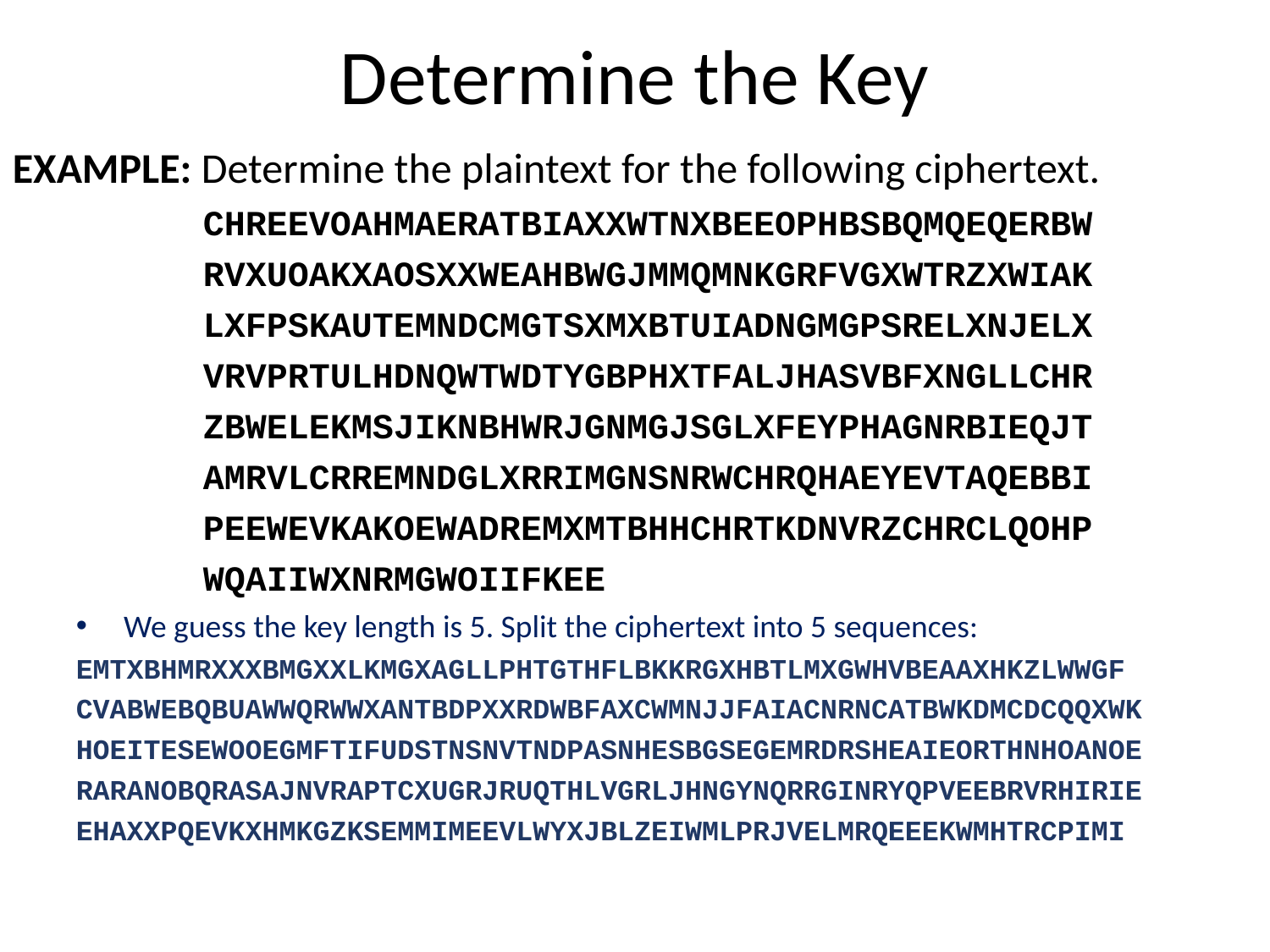

# Determine the Key
EXAMPLE: Determine the plaintext for the following ciphertext.
CHREEVOAHMAERATBIAXXWTNXBEEOPHBSBQMQEQERBW
RVXUOAKXAOSXXWEAHBWGJMMQMNKGRFVGXWTRZXWIAK
LXFPSKAUTEMNDCMGTSXMXBTUIADNGMGPSRELXNJELX
VRVPRTULHDNQWTWDTYGBPHXTFALJHASVBFXNGLLCHR
ZBWELEKMSJIKNBHWRJGNMGJSGLXFEYPHAGNRBIEQJT
AMRVLCRREMNDGLXRRIMGNSNRWCHRQHAEYEVTAQEBBI
PEEWEVKAKOEWADREMXMTBHHCHRTKDNVRZCHRCLQOHP
WQAIIWXNRMGWOIIFKEE
We guess the key length is 5. Split the ciphertext into 5 sequences:
EMTXBHMRXXXBMGXXLKMGXAGLLPHTGTHFLBKKRGXHBTLMXGWHVBEAAXHKZLWWGF
CVABWEBQBUAWWQRWWXANTBDPXXRDWBFAXCWMNJJFAIACNRNCATBWKDMCDCQQXWK
HOEITESEWOOEGMFTIFUDSTNSNVTNDPASNHESBGSEGEMRDRSHEAIEORTHNHOANOE
RARANOBQRASAJNVRAPTCXUGRJRUQTHLVGRLJHNGYNQRRGINRYQPVEEBRVRHIRIE
EHAXXPQEVKXHMKGZKSEMMIMEEVLWYXJBLZEIWMLPRJVELMRQEEEKWMHTRCPIMI